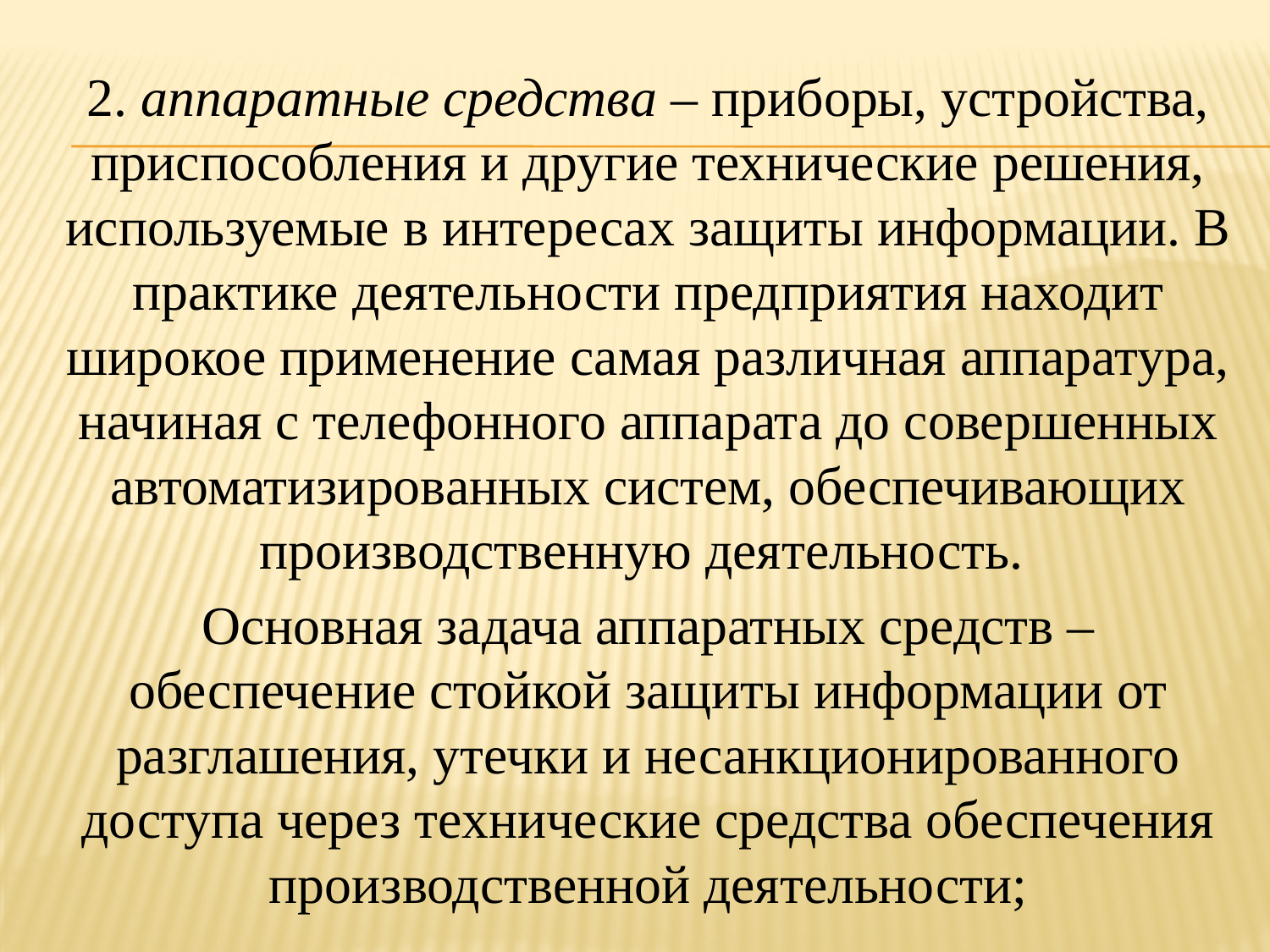

2. аппаратные средства – приборы, устройства, приспособления и другие технические решения, используемые в интересах защиты информации. В практике деятельности предприятия находит широкое применение самая различная аппаратура, начиная с телефонного аппарата до совершенных автоматизированных систем, обеспечивающих производственную деятельность.
Основная задача аппаратных средств – обеспечение стойкой защиты информации от разглашения, утечки и несанкционированного доступа через технические средства обеспечения производственной деятельности;